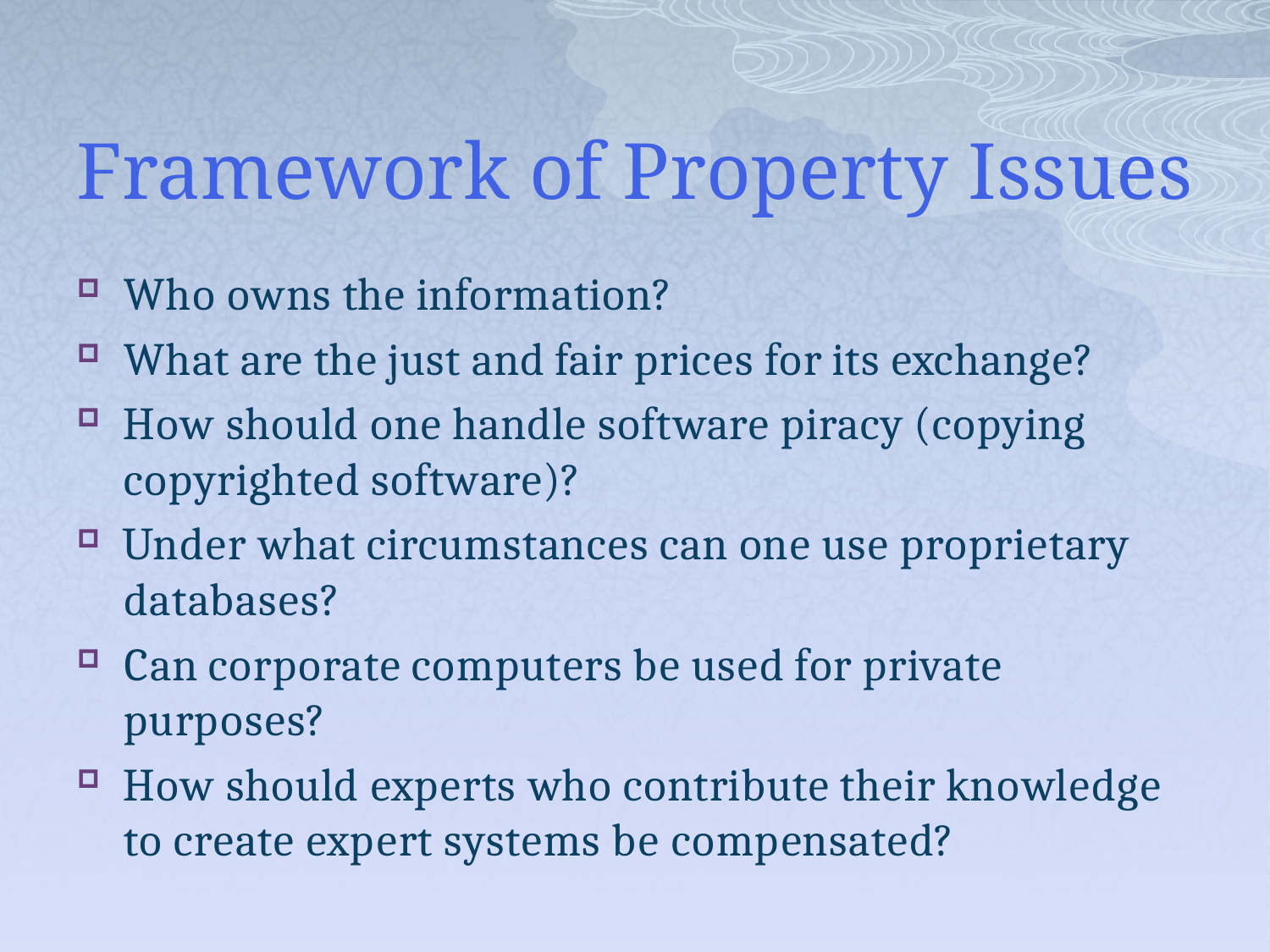

# Framework of Property Issues
Who owns the information?
What are the just and fair prices for its exchange?
How should one handle software piracy (copying copyrighted software)?
Under what circumstances can one use proprietary databases?
Can corporate computers be used for private purposes?
How should experts who contribute their knowledge to create expert systems be compensated?